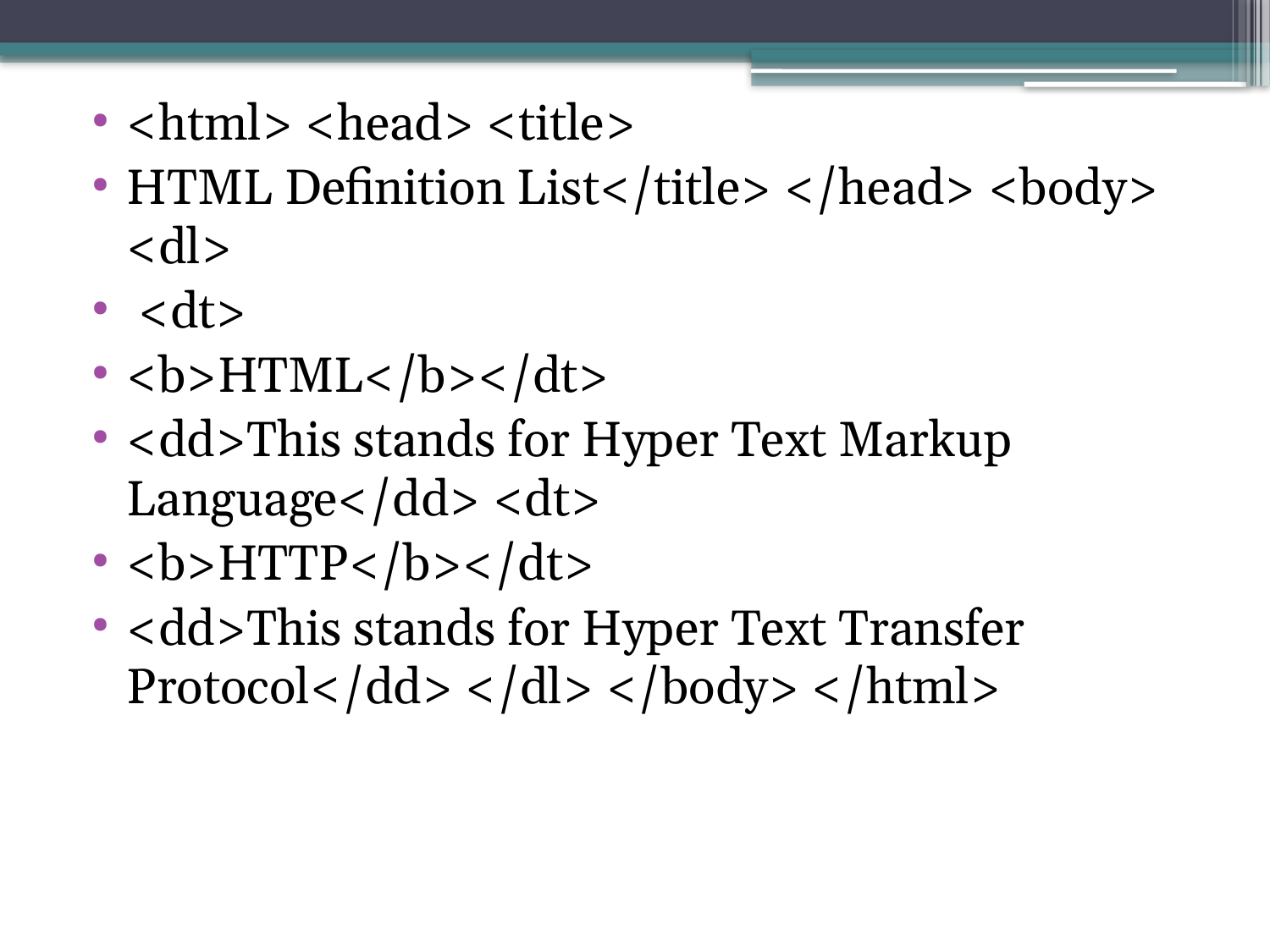

<html> <head> <title>
HTML Definition List</title> </head> <body> <dl>
 <dt>
<b>HTML</b></dt>
<dd>This stands for Hyper Text Markup Language</dd> <dt>
<b>HTTP</b></dt>
<dd>This stands for Hyper Text Transfer Protocol</dd> </dl> </body> </html>
#